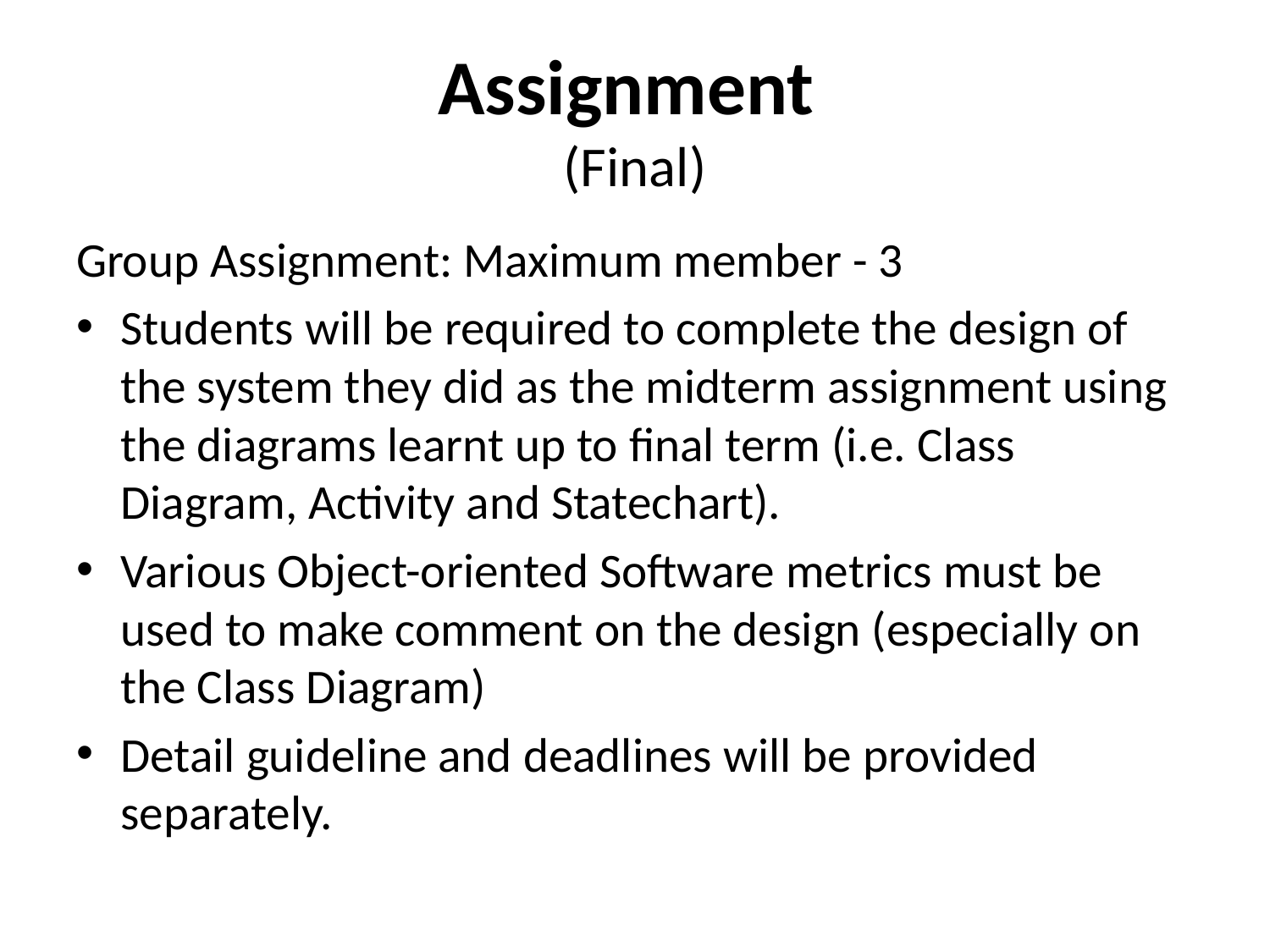

# Assignment (Final)
Group Assignment: Maximum member - 3
Students will be required to complete the design of the system they did as the midterm assignment using the diagrams learnt up to final term (i.e. Class Diagram, Activity and Statechart).
Various Object-oriented Software metrics must be used to make comment on the design (especially on the Class Diagram)
Detail guideline and deadlines will be provided separately.